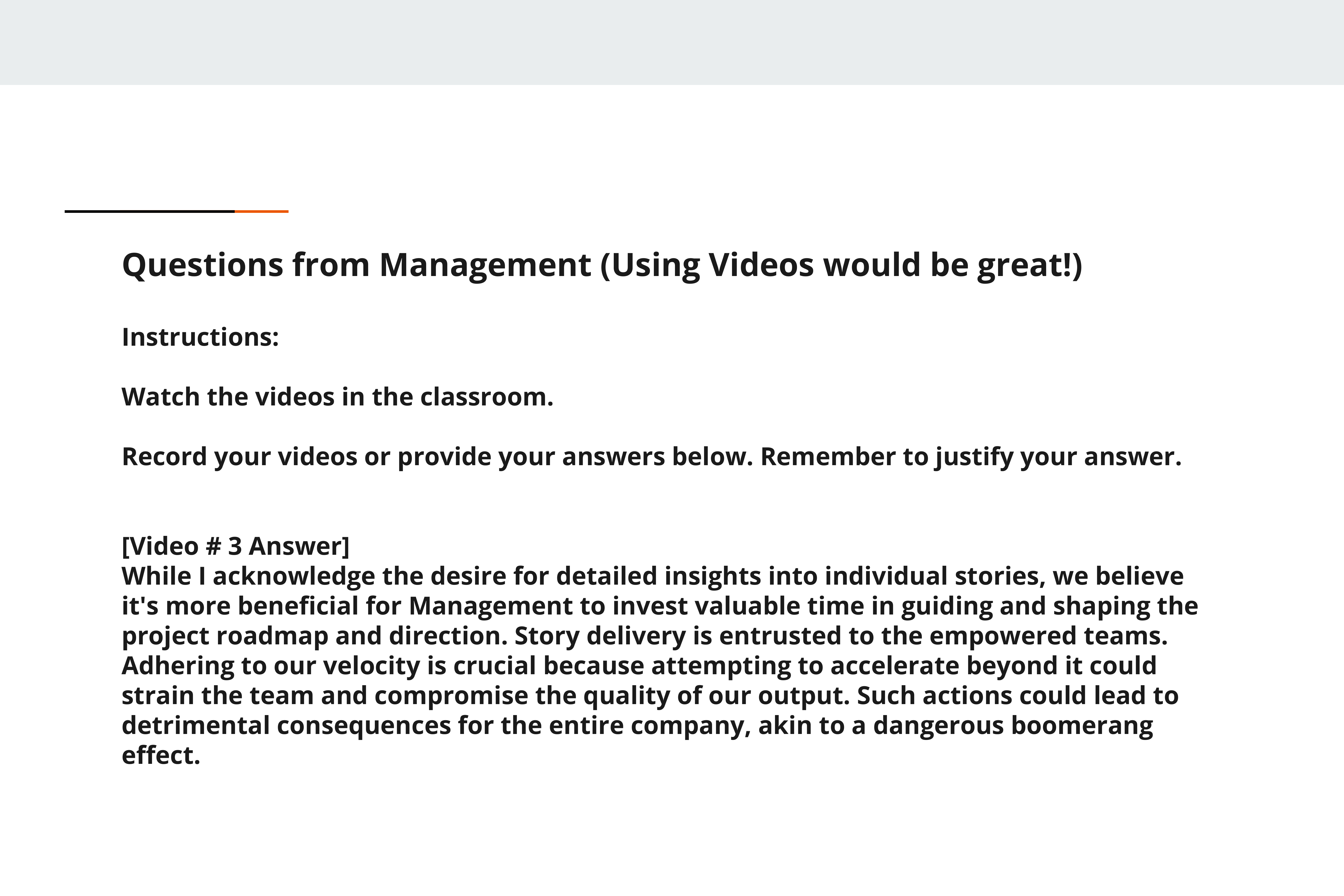

Questions from Management (Using Videos would be great!)

Instructions:

Watch the videos in the classroom.

Record your videos or provide your answers below. Remember to justify your answer.

[Video # 3 Answer]
While I acknowledge the desire for detailed insights into individual stories, we believe it's more beneficial for Management to invest valuable time in guiding and shaping the project roadmap and direction. Story delivery is entrusted to the empowered teams. Adhering to our velocity is crucial because attempting to accelerate beyond it could strain the team and compromise the quality of our output. Such actions could lead to detrimental consequences for the entire company, akin to a dangerous boomerang effect.